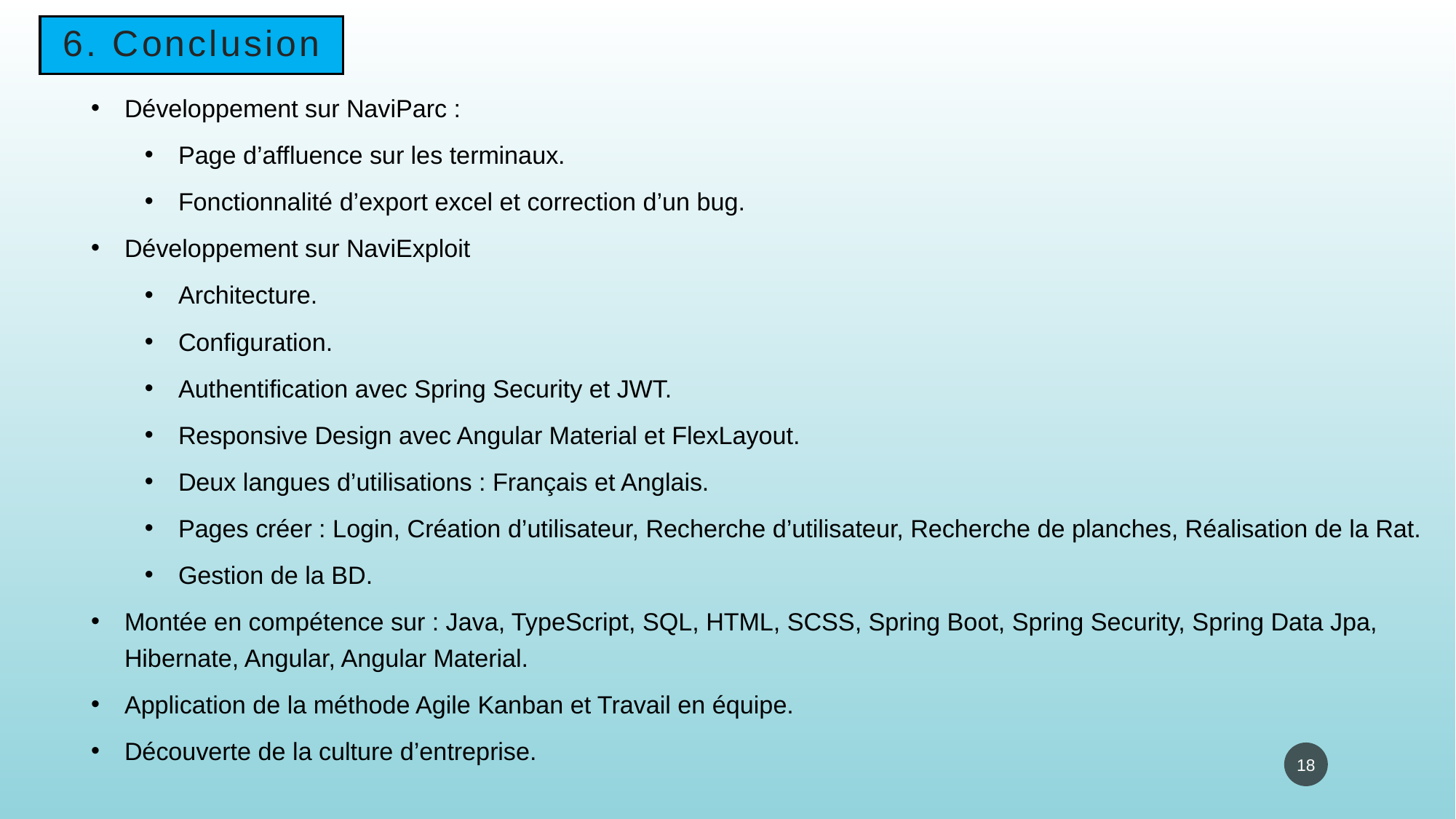

# 6. Conclusion
Développement sur NaviParc :
Page d’affluence sur les terminaux.
Fonctionnalité d’export excel et correction d’un bug.
Développement sur NaviExploit
Architecture.
Configuration.
Authentification avec Spring Security et JWT.
Responsive Design avec Angular Material et FlexLayout.
Deux langues d’utilisations : Français et Anglais.
Pages créer : Login, Création d’utilisateur, Recherche d’utilisateur, Recherche de planches, Réalisation de la Rat.
Gestion de la BD.
Montée en compétence sur : Java, TypeScript, SQL, HTML, SCSS, Spring Boot, Spring Security, Spring Data Jpa, Hibernate, Angular, Angular Material.
Application de la méthode Agile Kanban et Travail en équipe.
Découverte de la culture d’entreprise.

18